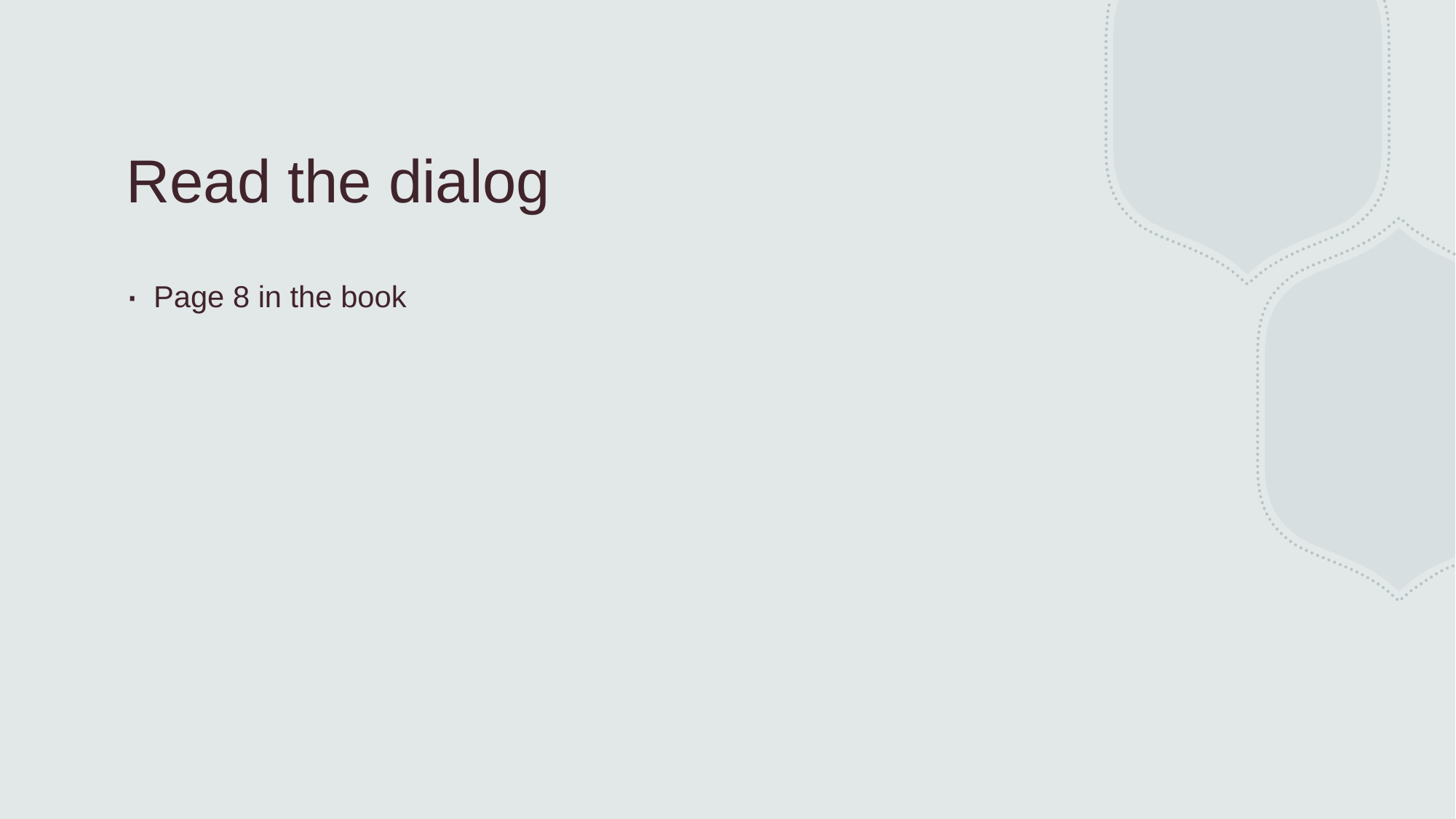

# Read the dialog
Page 8 in the book